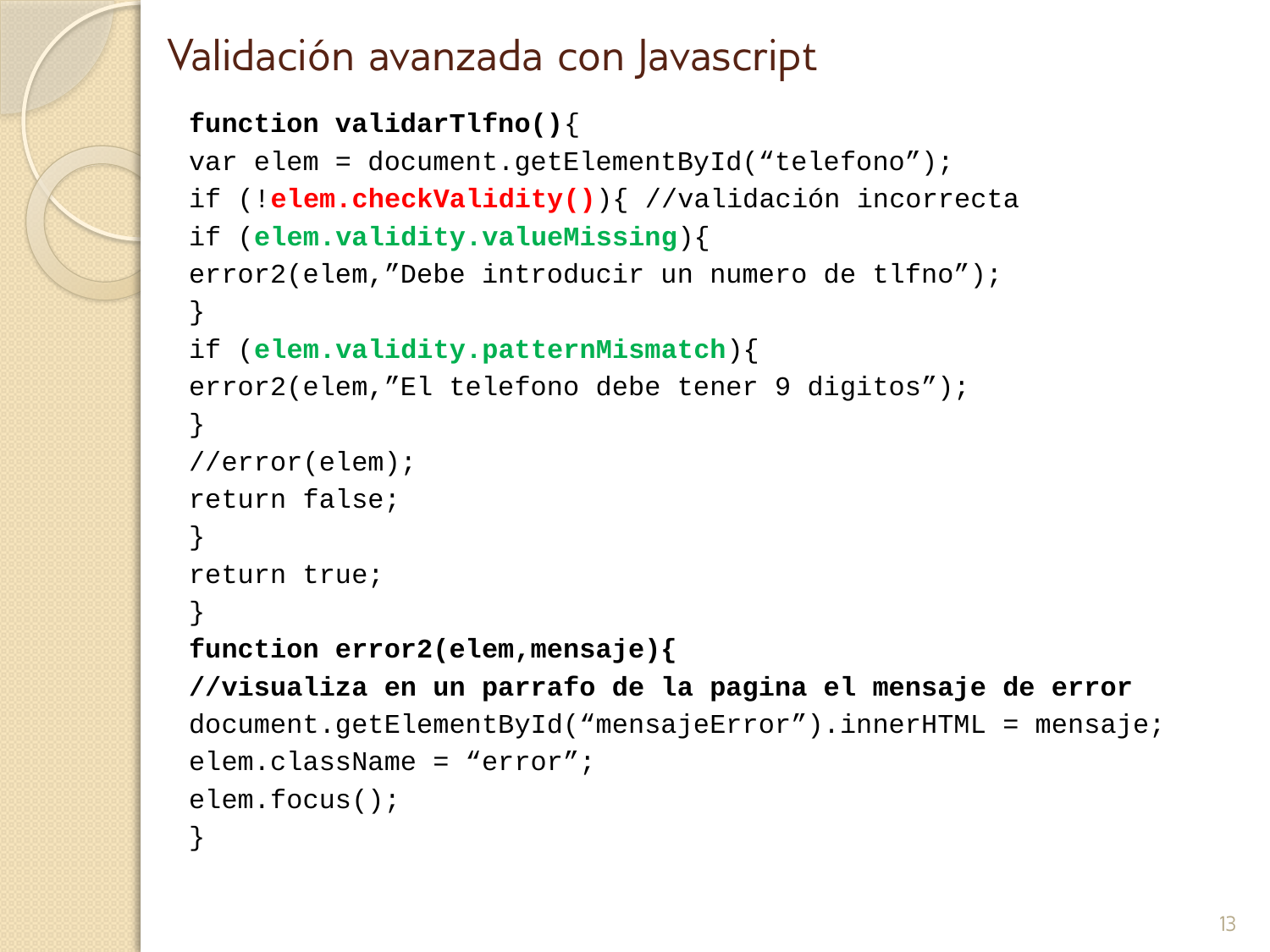

# Validación avanzada con Javascript
function validarTlfno(){
var elem = document.getElementById(“telefono”);
	if (!elem.checkValidity()){ //validación incorrecta
	if (elem.validity.valueMissing){
		error2(elem,”Debe introducir un numero de tlfno”);
	}
	if (elem.validity.patternMismatch){
		error2(elem,”El telefono debe tener 9 digitos”);
	}
	//error(elem);
	return false;
}
return true;
}
function error2(elem,mensaje){
//visualiza en un parrafo de la pagina el mensaje de error
	document.getElementById(“mensajeError”).innerHTML = mensaje;
	elem.className = “error”;
	elem.focus();
}

13